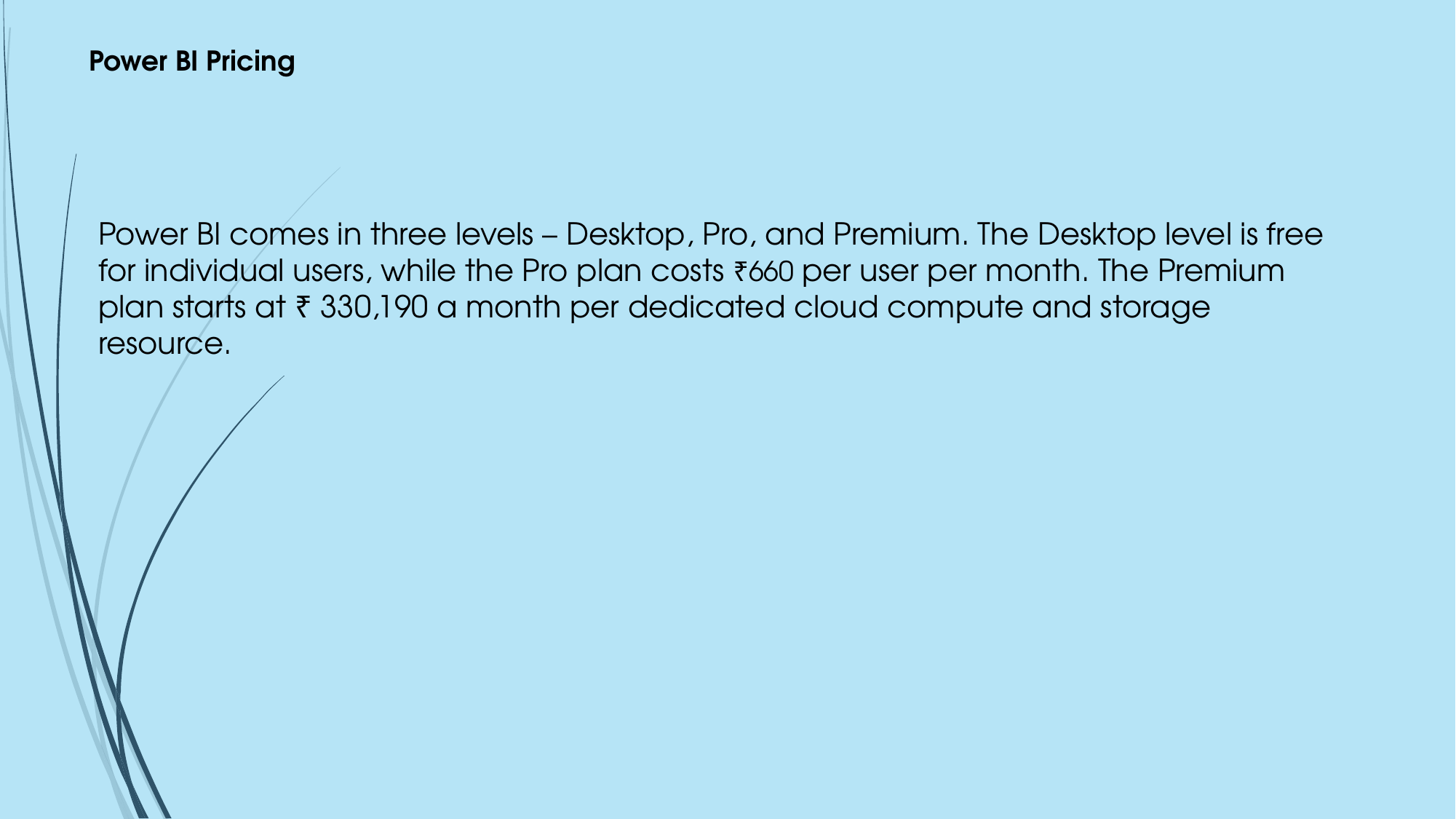

Power BI Pricing
Power BI comes in three levels – Desktop, Pro, and Premium. The Desktop level is free for individual users, while the Pro plan costs ₹660 per user per month. The Premium plan starts at ₹ 330,190 a month per dedicated cloud compute and storage resource.